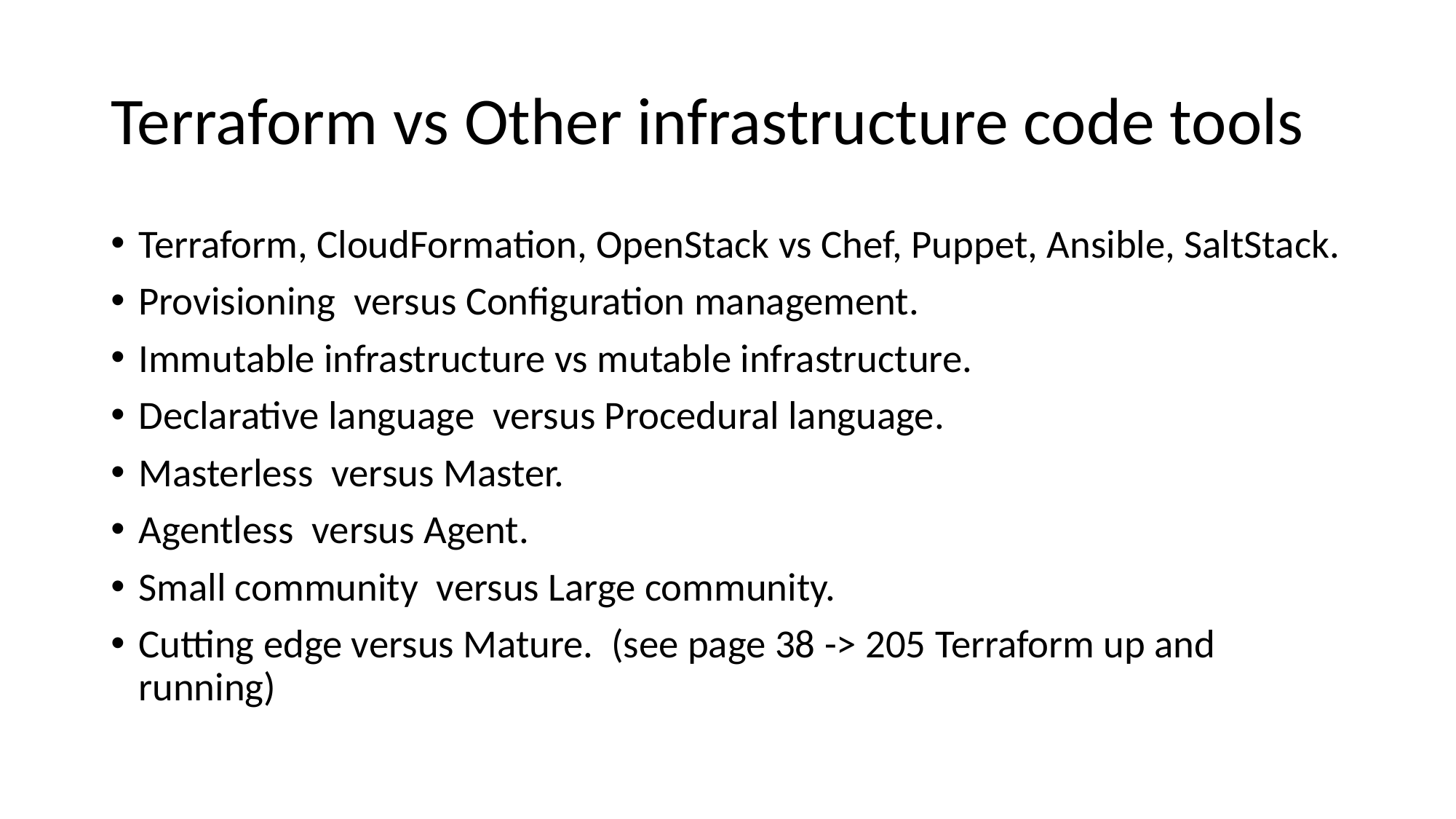

# Terraform vs Other infrastructure code tools
Terraform, CloudFormation, OpenStack vs Chef, Puppet, Ansible, SaltStack.
Provisioning  versus Configuration management.
Immutable infrastructure vs mutable infrastructure.
Declarative language  versus Procedural language.
Masterless  versus Master.
Agentless  versus Agent.
Small community  versus Large community.
Cutting edge versus Mature.  (see page 38 -> 205 Terraform up and running)